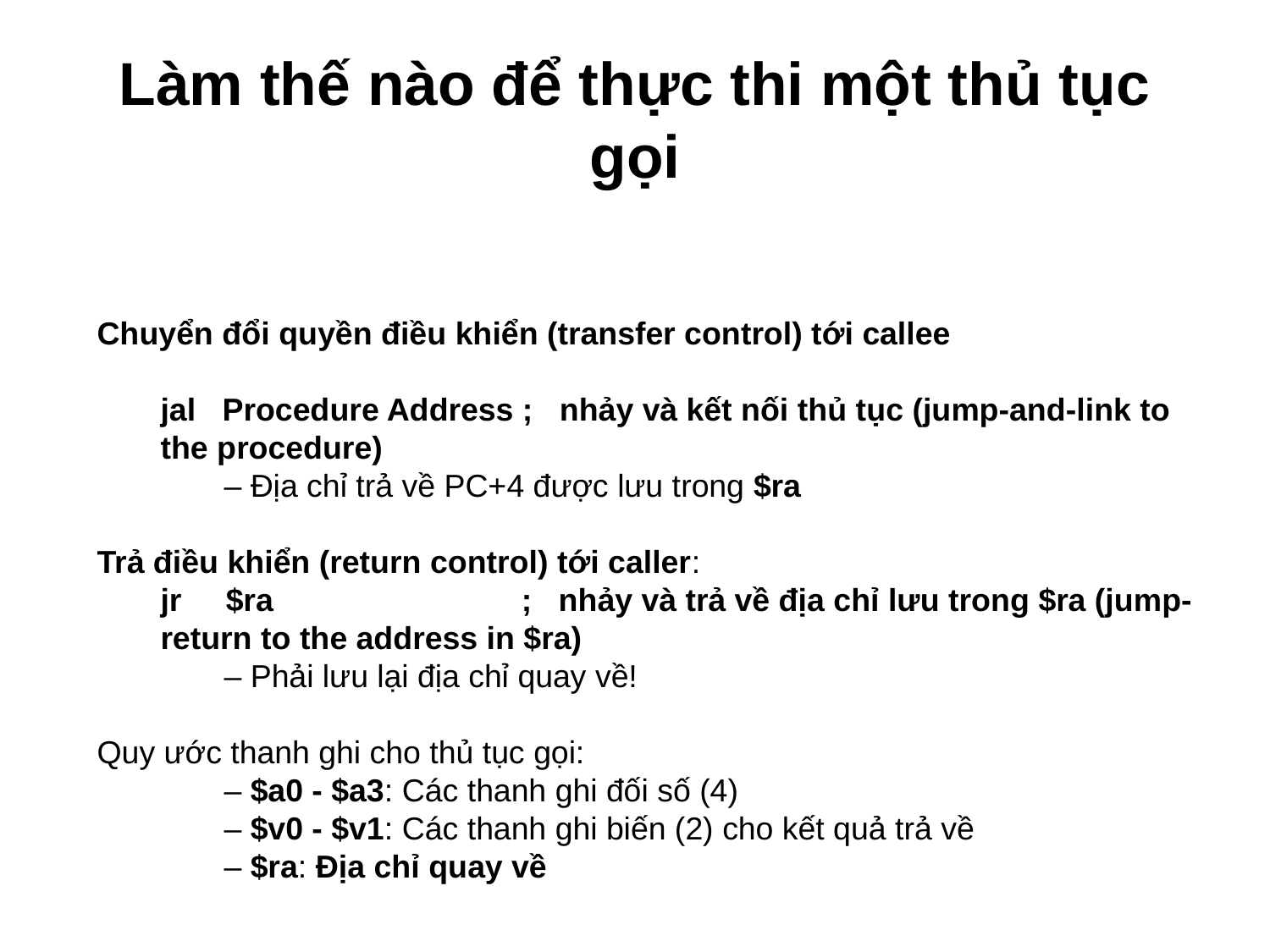

# Làm thế nào để thực thi một thủ tục gọi
Chuyển đổi quyền điều khiển (transfer control) tới callee

jal   Procedure Address ;   nhảy và kết nối thủ tục (jump‐and‐link to the procedure)
– Địa chỉ trả về PC+4 được lưu trong $ra

Trả điều khiển (return control) tới caller:
jr     $ra                            ;   nhảy và trả về địa chỉ lưu trong $ra (jump‐return to the address in $ra)
– Phải lưu lại địa chỉ quay về!

Quy ước thanh ghi cho thủ tục gọi:
– $a0 ‐ $a3: Các thanh ghi đối số (4)
– $v0 ‐ $v1: Các thanh ghi biến (2) cho kết quả trả về
– $ra: Địa chỉ quay về